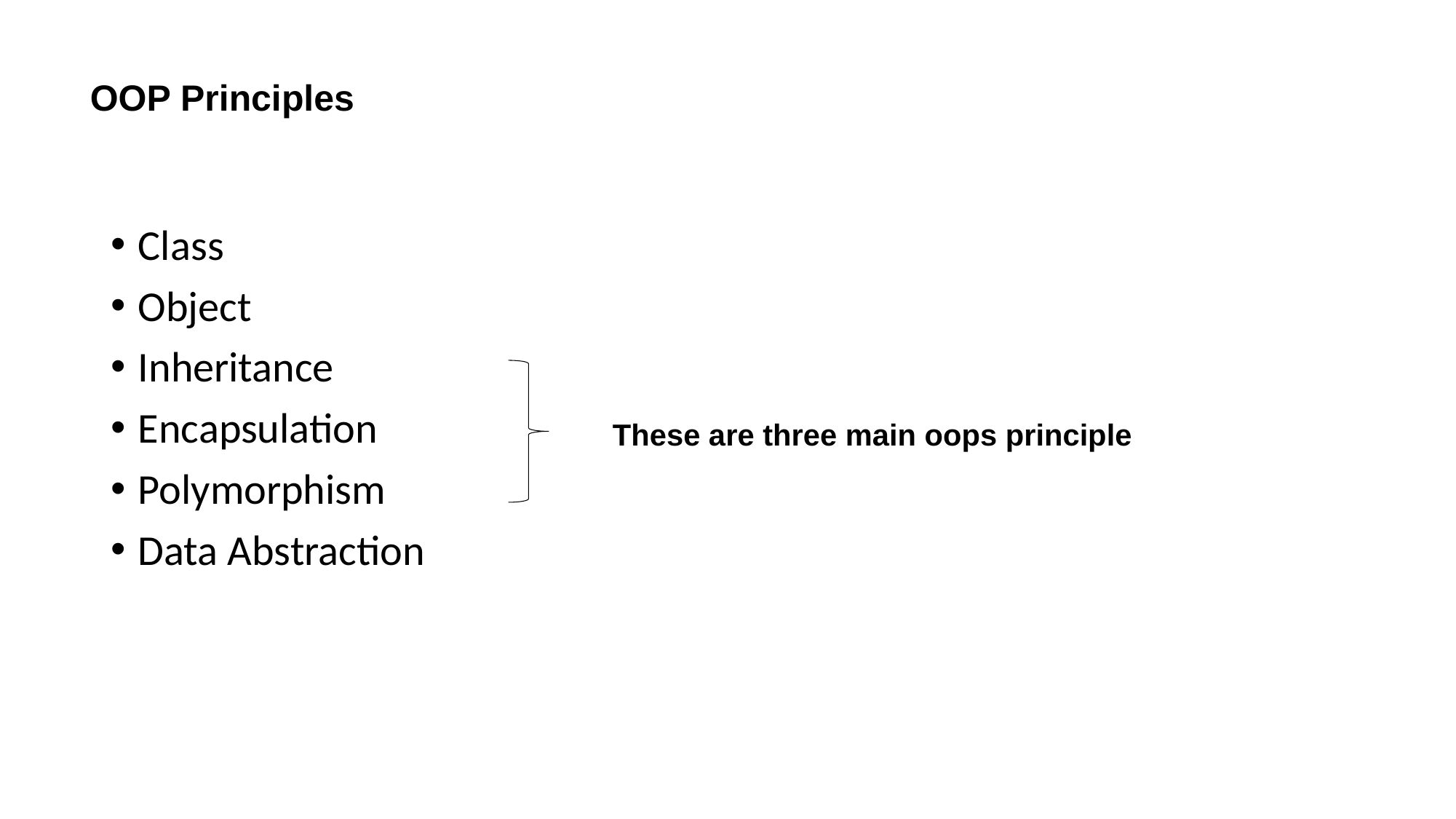

# OOP Principles
Class
Object
Inheritance
Encapsulation
Polymorphism
Data Abstraction

These are three main oops principle